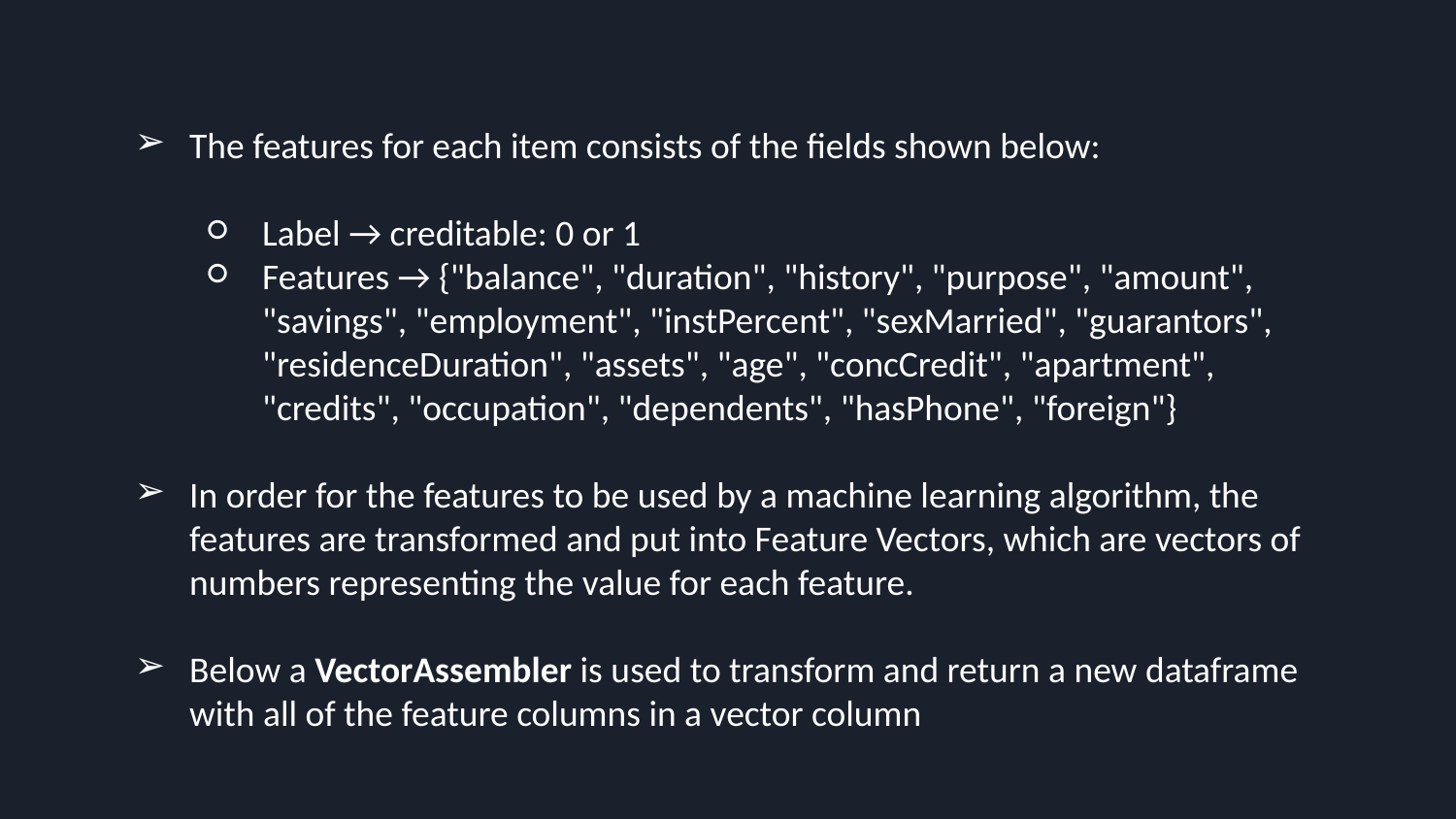

The features for each item consists of the fields shown below:

Label → creditable: 0 or 1
Features → {"balance", "duration", "history", "purpose", "amount", "savings", "employment", "instPercent", "sexMarried", "guarantors", "residenceDuration", "assets", "age", "concCredit", "apartment", "credits", "occupation", "dependents", "hasPhone", "foreign"}

In order for the features to be used by a machine learning algorithm, the features are transformed and put into Feature Vectors, which are vectors of numbers representing the value for each feature.

Below a VectorAssembler is used to transform and return a new dataframe with all of the feature columns in a vector column